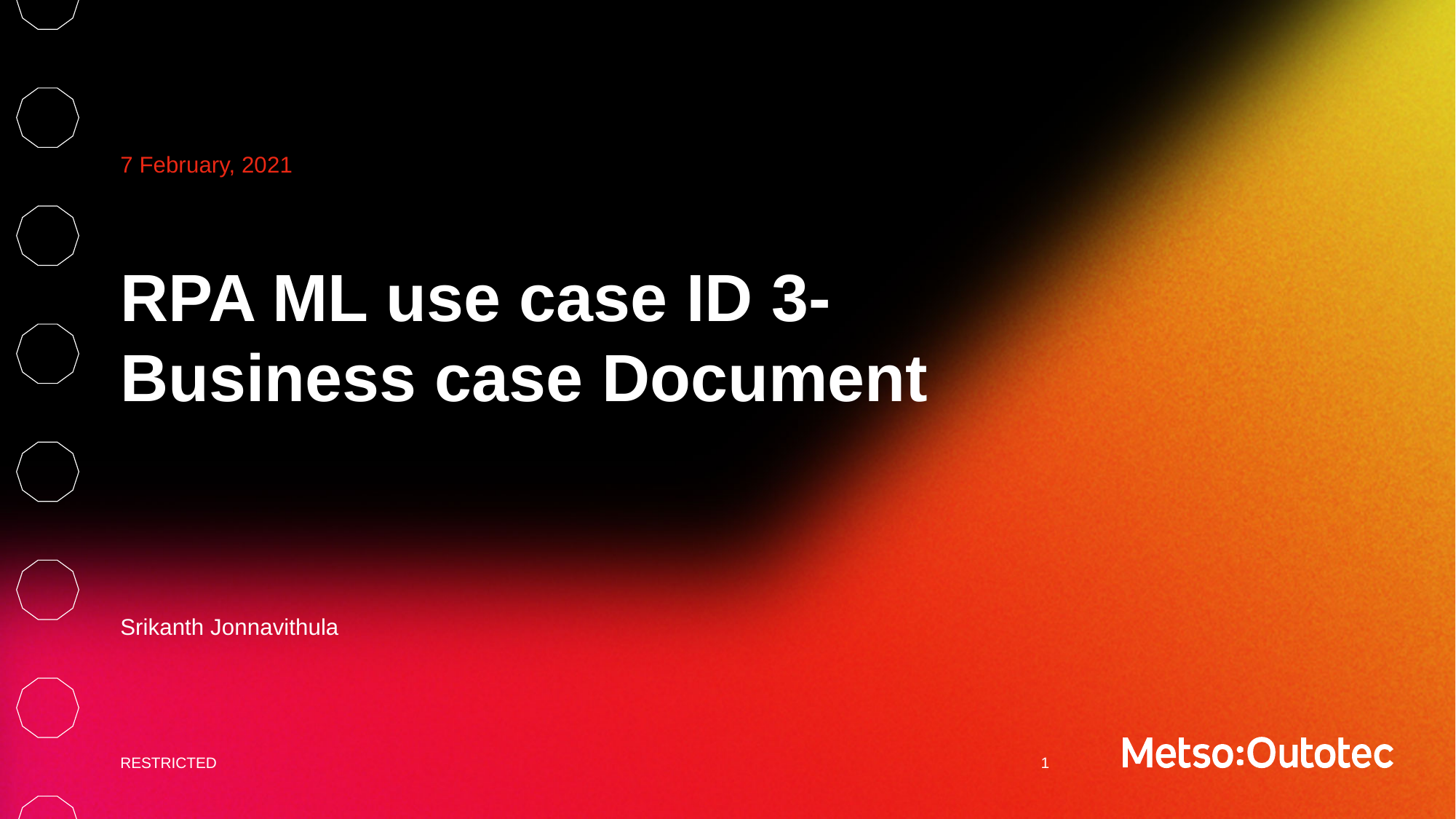

7 February, 2021
# RPA ML use case ID 3- Business case Document
Srikanth Jonnavithula
RESTRICTED
1